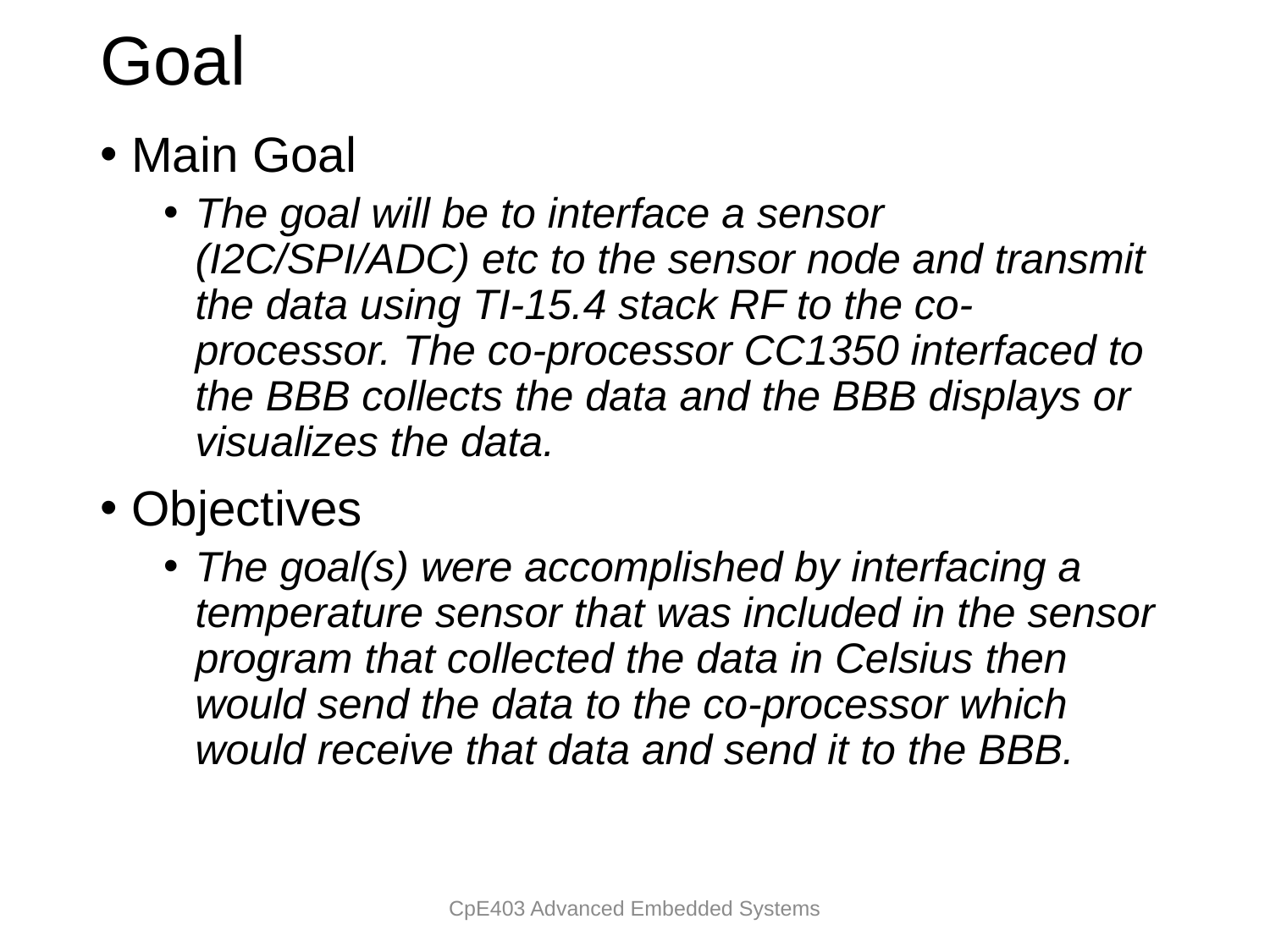

# Goal
Main Goal
The goal will be to interface a sensor (I2C/SPI/ADC) etc to the sensor node and transmit the data using TI-15.4 stack RF to the co-processor. The co-processor CC1350 interfaced to the BBB collects the data and the BBB displays or visualizes the data.
Objectives
The goal(s) were accomplished by interfacing a temperature sensor that was included in the sensor program that collected the data in Celsius then would send the data to the co-processor which would receive that data and send it to the BBB.
CpE403 Advanced Embedded Systems